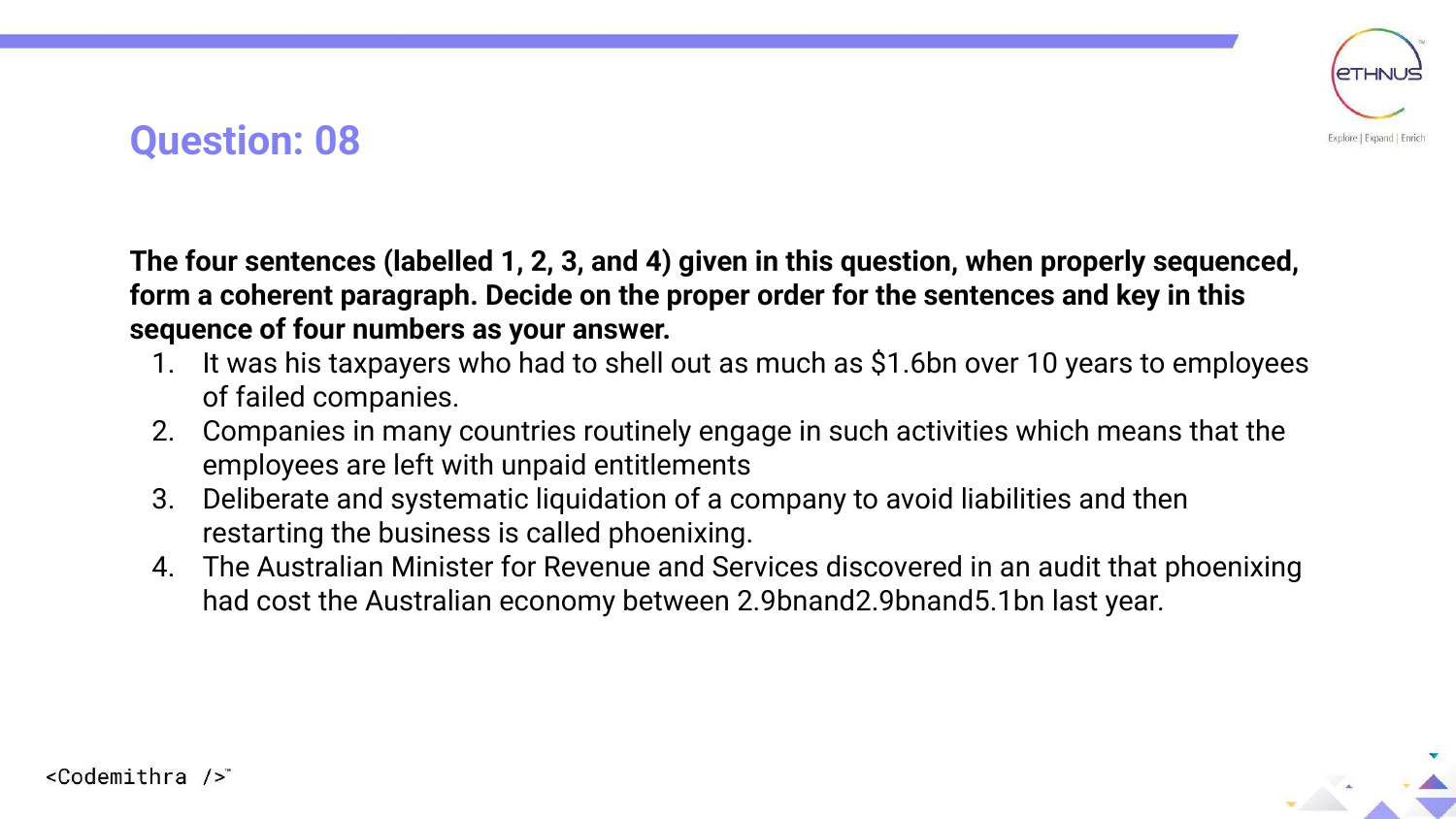

Question: 08
The four sentences (labelled 1, 2, 3, and 4) given in this question, when properly sequenced, form a coherent paragraph. Decide on the proper order for the sentences and key in this sequence of four numbers as your answer.
It was his taxpayers who had to shell out as much as $1.6bn over 10 years to employees of failed companies.
Companies in many countries routinely engage in such activities which means that the employees are left with unpaid entitlements
Deliberate and systematic liquidation of a company to avoid liabilities and then restarting the business is called phoenixing.
The Australian Minister for Revenue and Services discovered in an audit that phoenixing had cost the Australian economy between 2.9bnand2.9bnand5.1bn last year.